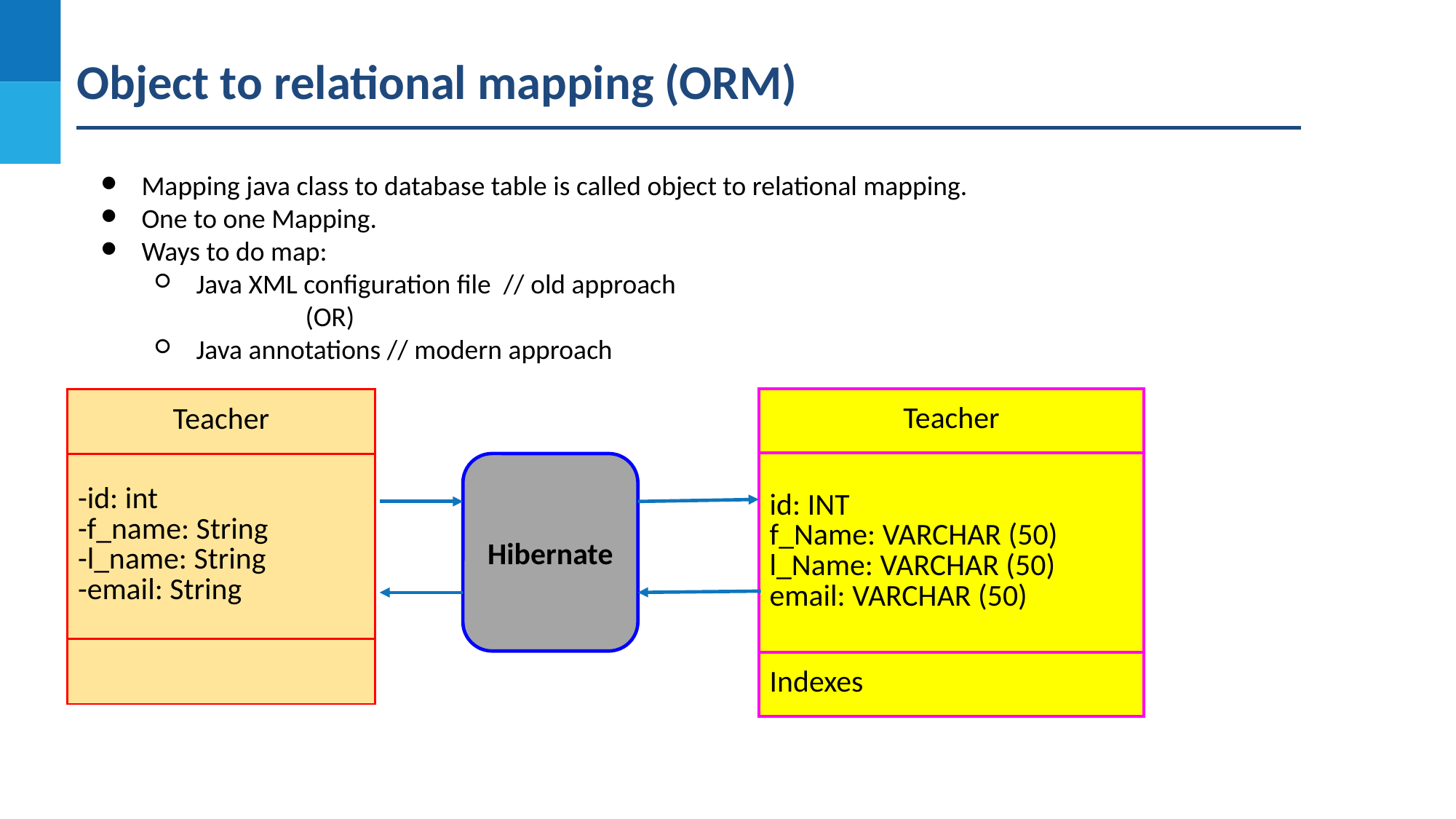

Object to relational mapping (ORM)
Mapping java class to database table is called object to relational mapping.
One to one Mapping.
Ways to do map:
Java XML configuration file  // old approach
(OR)
Java annotations // modern approach
| Teacher |
| --- |
| id: INT f\_Name: VARCHAR (50) l\_Name: VARCHAR (50) email: VARCHAR (50) |
| Indexes |
| Teacher |
| --- |
| -id: int -f\_name: String -l\_name: String -email: String |
|  |
Hibernate